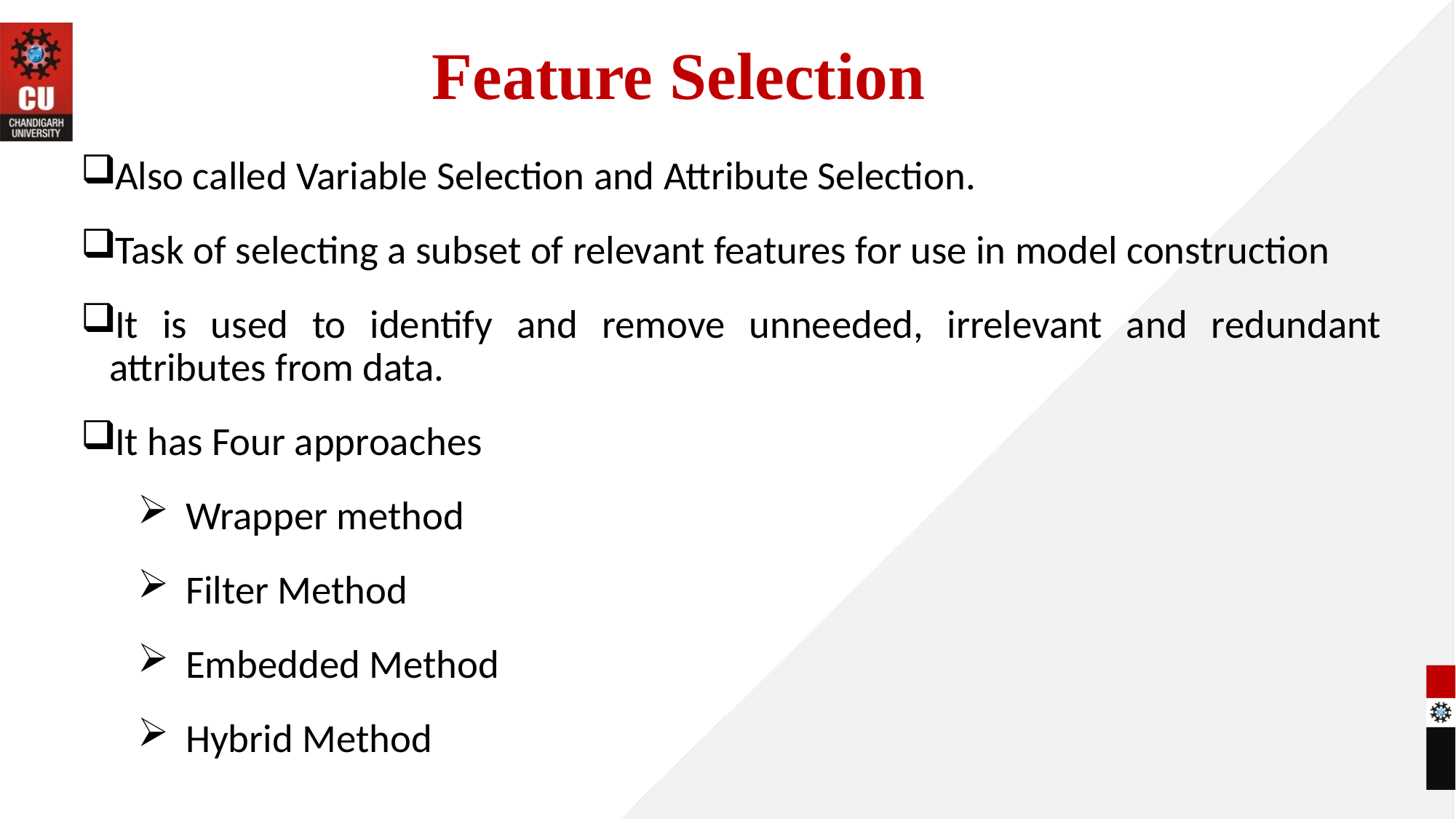

# Feature Selection
Also called Variable Selection and Attribute Selection.
Task of selecting a subset of relevant features for use in model construction
It is used to identify and remove unneeded, irrelevant and redundant attributes from data.
It has Four approaches
Wrapper method
Filter Method
Embedded Method
Hybrid Method